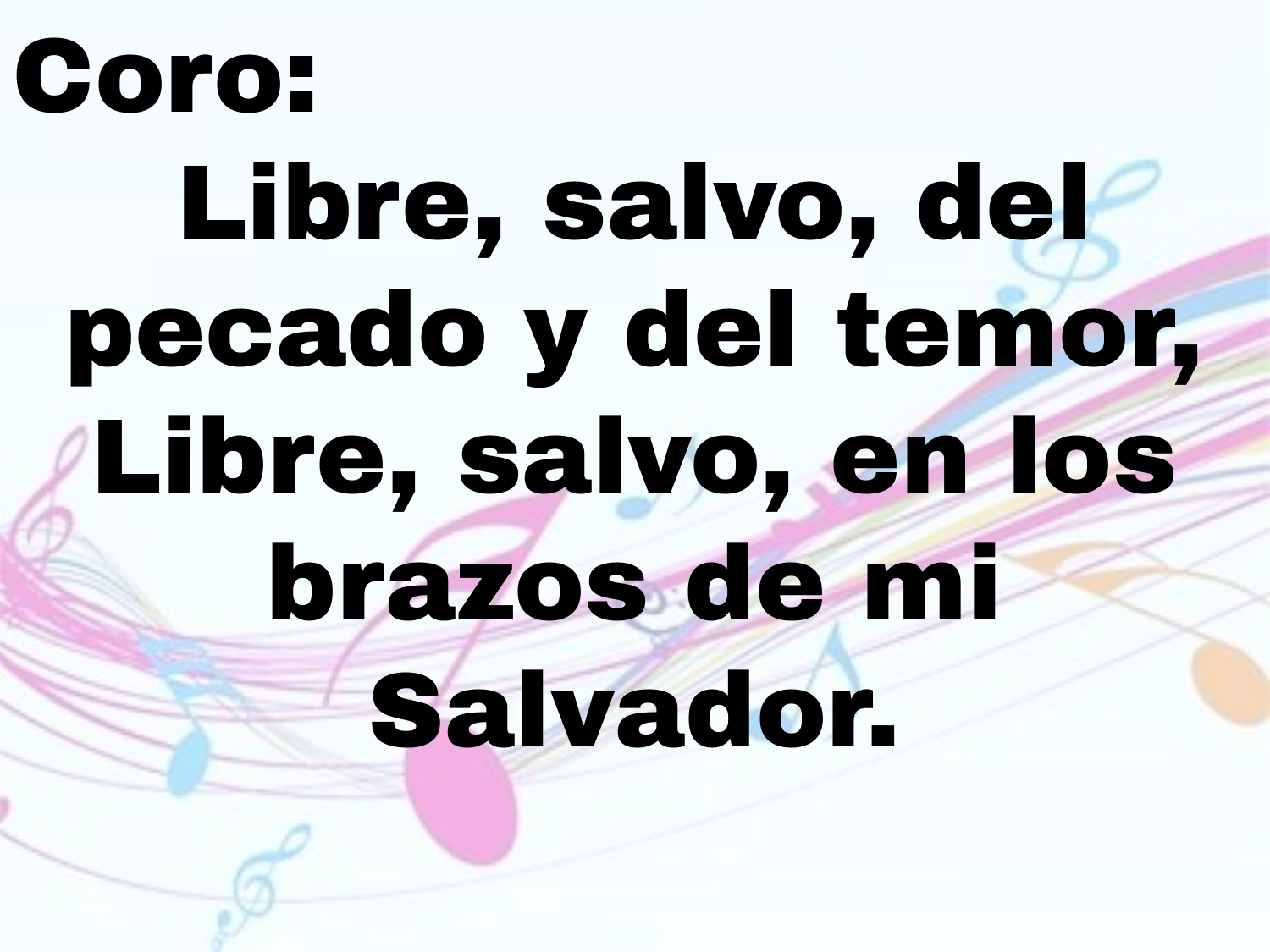

Coro:
Libre, salvo, del pecado y del temor, Libre, salvo, en los brazos de mi Salvador.